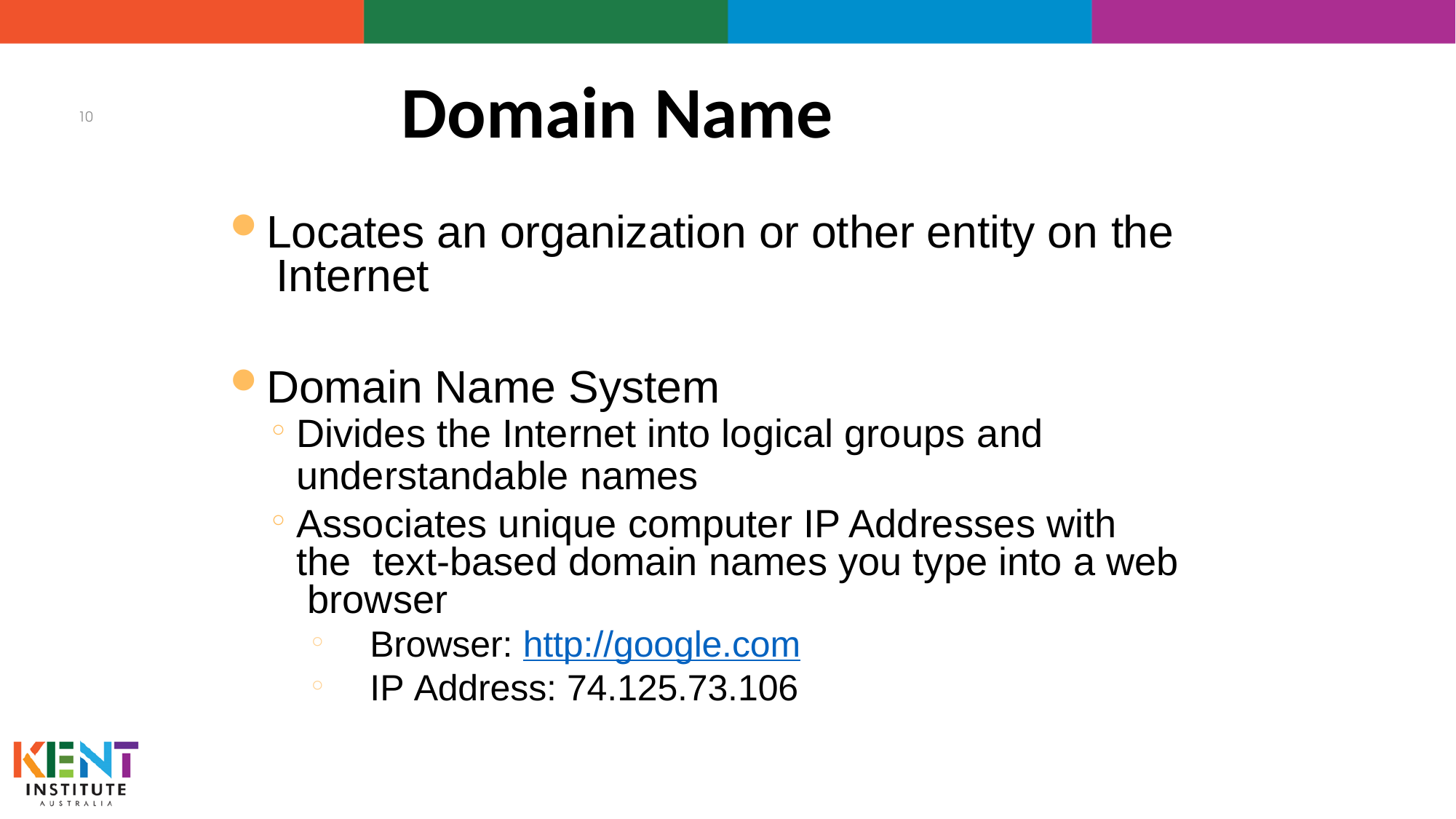

# Domain Name
10
Locates an organization or other entity on the  Internet

Domain Name System
Divides the Internet into logical groups and
understandable names
Associates unique computer IP Addresses with the  text-based domain names you type into a web  browser
Browser: http://google.com
IP Address: 74.125.73.106